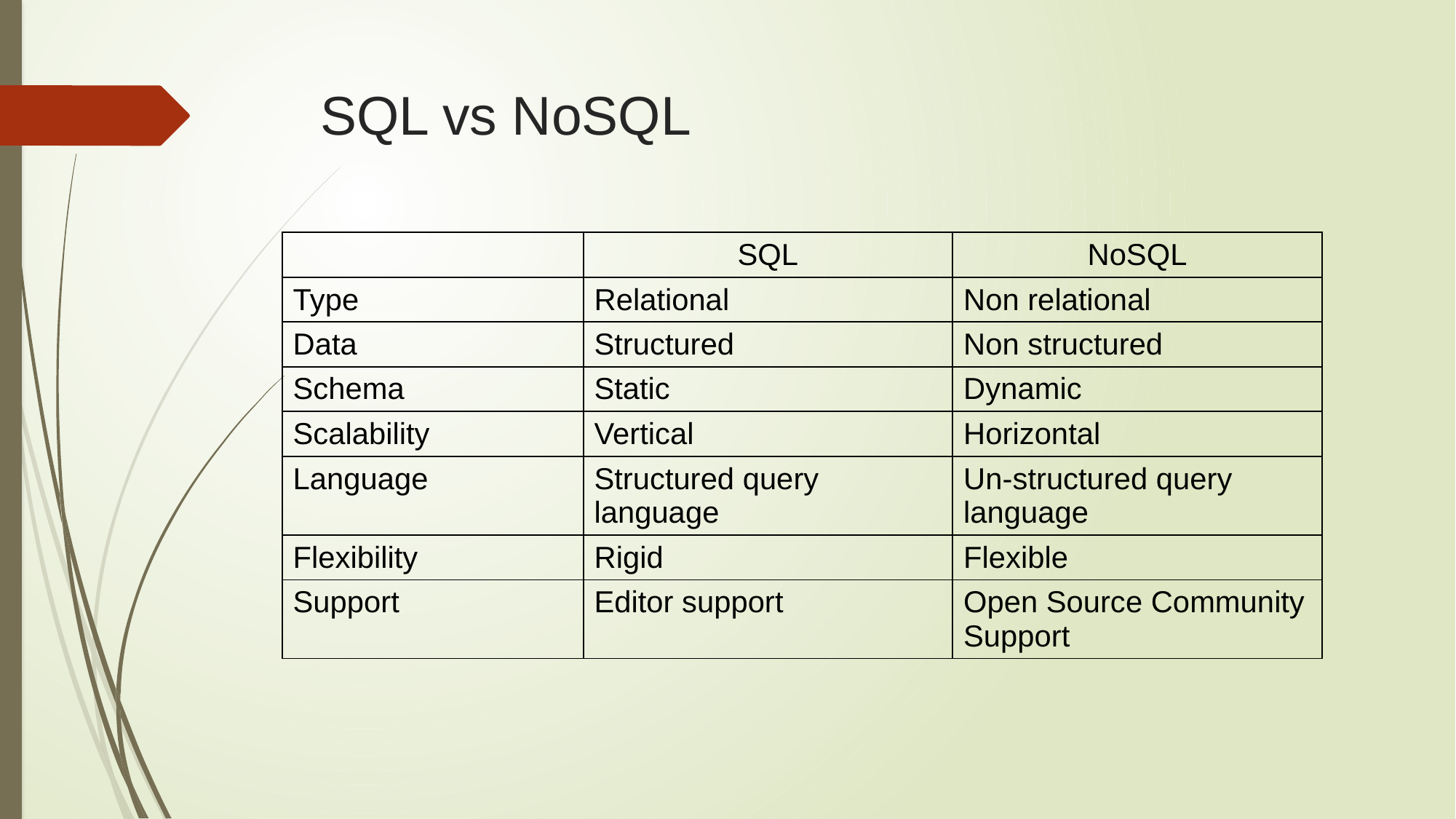

# SQL vs NoSQL
|  | SQL | NoSQL |
| --- | --- | --- |
| Type | Relational | Non relational |
| Data | Structured | Non structured |
| Schema | Static | Dynamic |
| Scalability | Vertical | Horizontal |
| Language | Structured query language | Un-structured query language |
| Flexibility | Rigid | Flexible |
| Support | Editor support | Open Source Community Support |